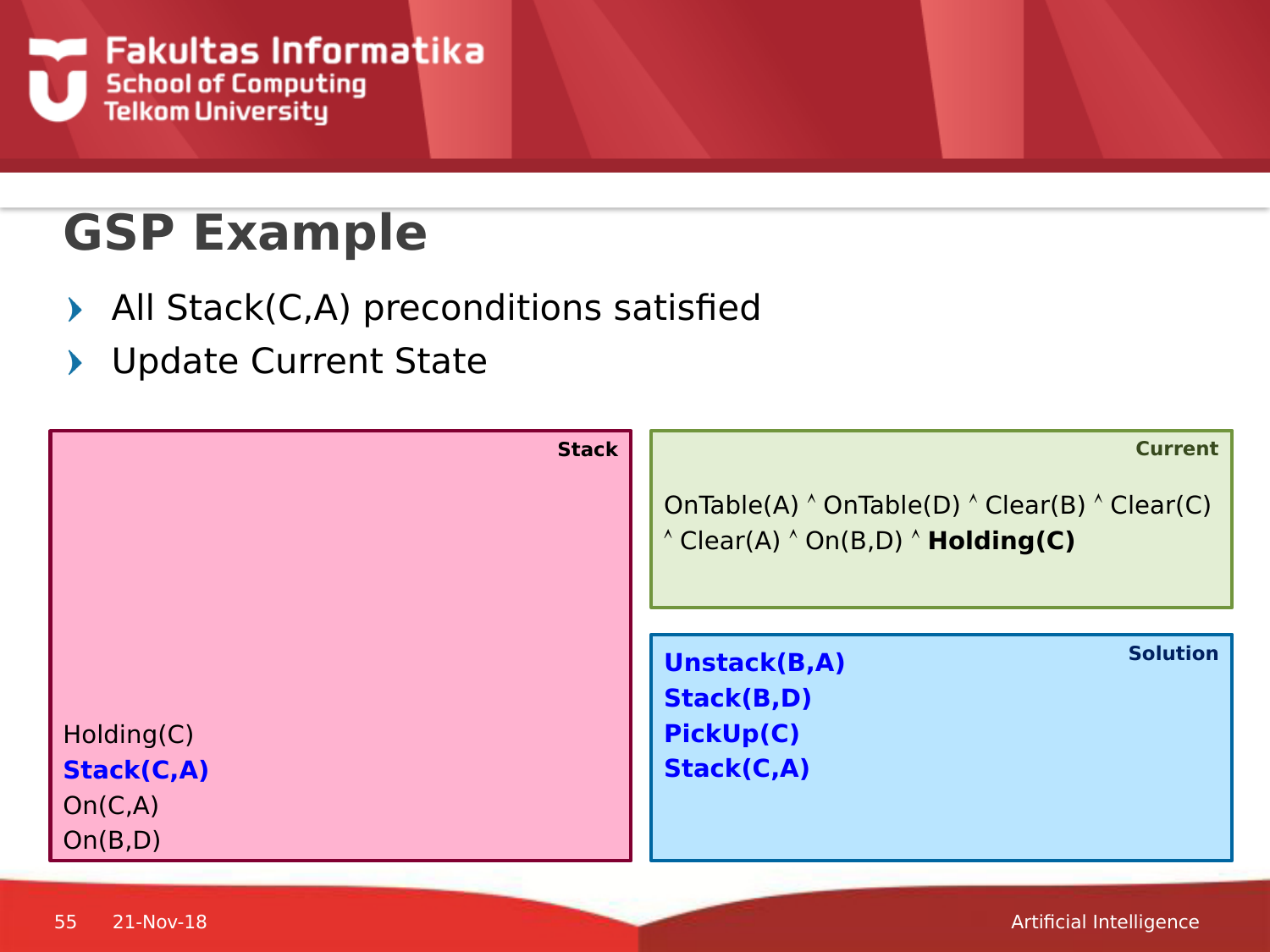

# GSP Example
All Stack(C,A) preconditions satisfied
Update Current State
OnTable(A) ∧ OnTable(D) ∧ Clear(B) ∧ Clear(C) ∧ Clear(A) ∧ On(B,D) ∧ Holding(C)
Current
Holding(C)
Stack(C,A)
On(C,A)
On(B,D)
Stack
Unstack(B,A)
Stack(B,D)
PickUp(C)
Stack(C,A)
Solution
Artificial Intelligence
55
21-Nov-18